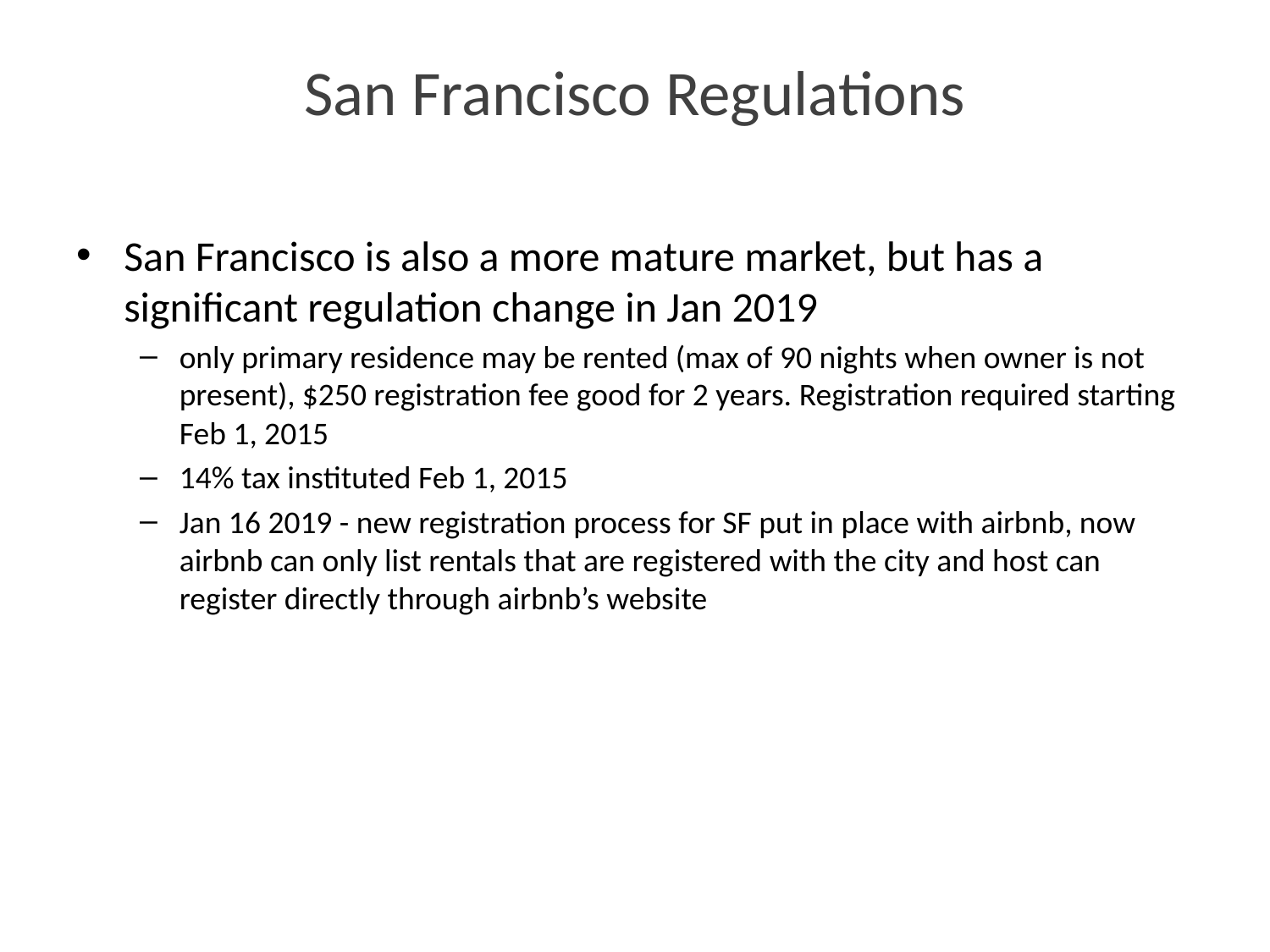

# San Francisco Regulations
San Francisco is also a more mature market, but has a significant regulation change in Jan 2019
only primary residence may be rented (max of 90 nights when owner is not present), $250 registration fee good for 2 years. Registration required starting Feb 1, 2015
14% tax instituted Feb 1, 2015
Jan 16 2019 - new registration process for SF put in place with airbnb, now airbnb can only list rentals that are registered with the city and host can register directly through airbnb’s website